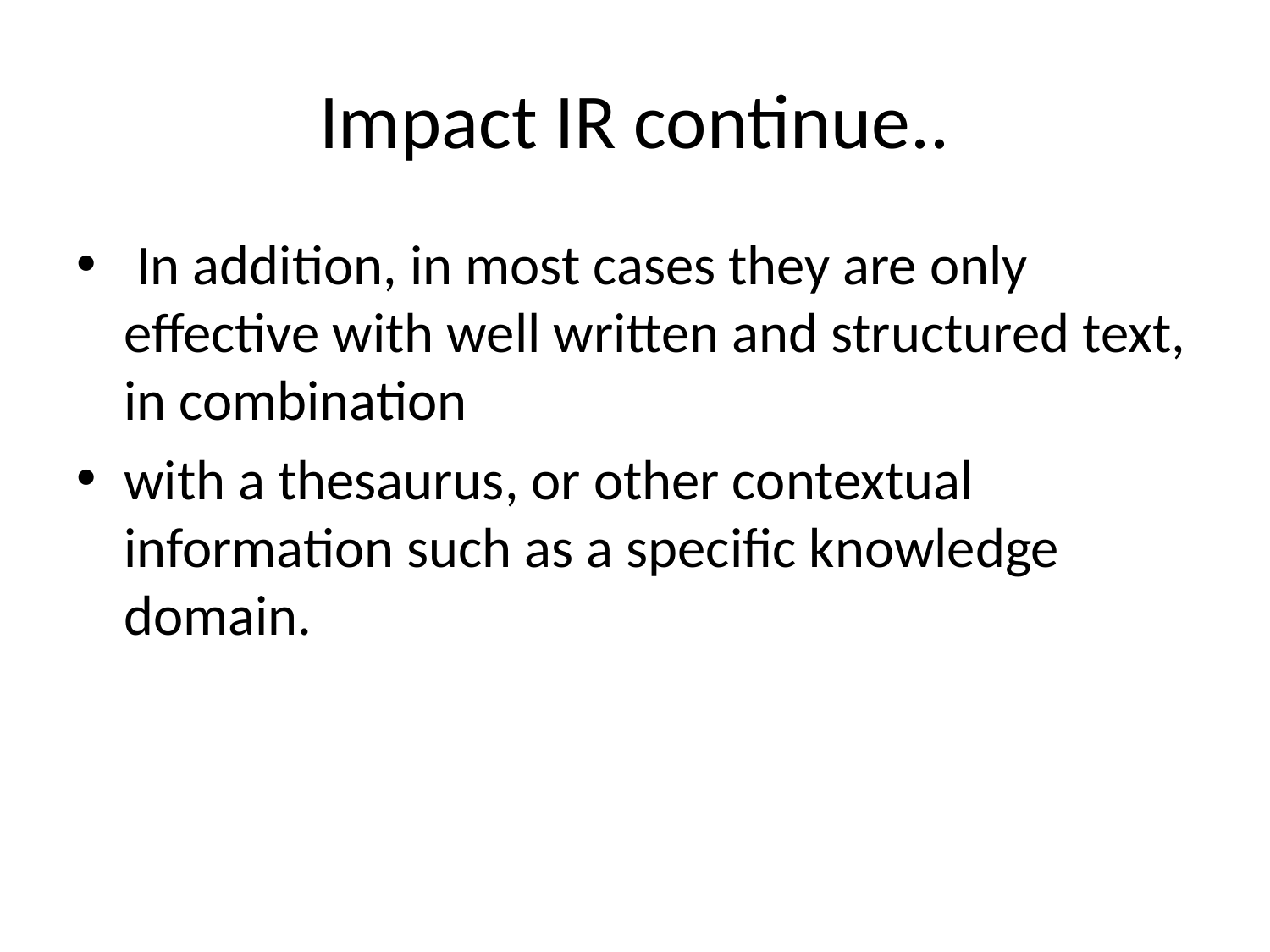

# Impact IR continue..
 In addition, in most cases they are only effective with well written and structured text, in combination
with a thesaurus, or other contextual information such as a specific knowledge domain.